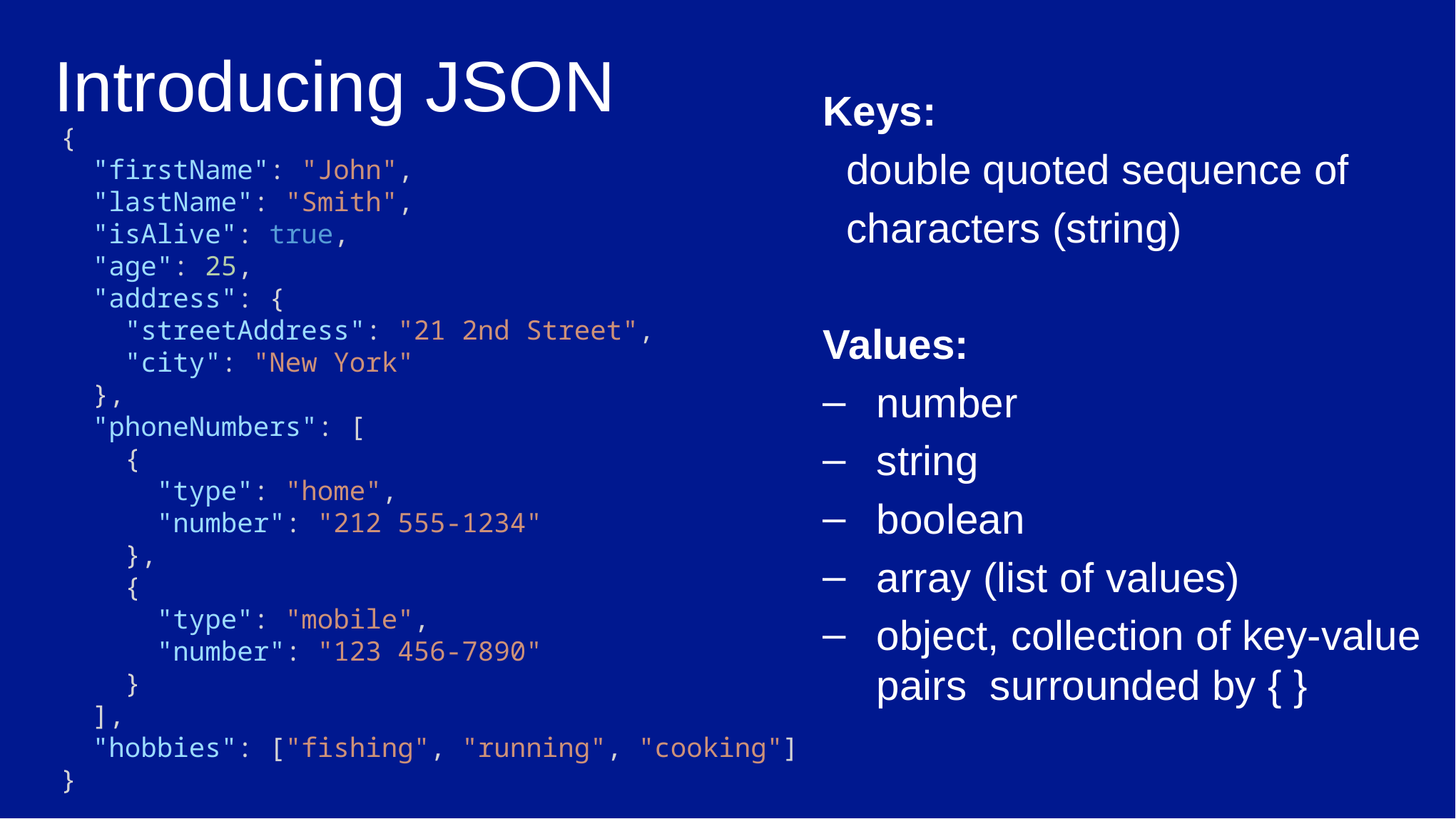

# Introducing JSON
Keys:
  double quoted sequence of
  characters (string)

Values:
number
string
boolean
array (list of values)
object, collection of key-value pairs  surrounded by { }
{
  "firstName": "John",
  "lastName": "Smith",
  "isAlive": true,
  "age": 25,
  "address": {
    "streetAddress": "21 2nd Street",
    "city": "New York"
  },
  "phoneNumbers": [
    {
      "type": "home",
      "number": "212 555-1234"
    },
    {
      "type": "mobile",
      "number": "123 456-7890"
    }
  ],
  "hobbies": ["fishing", "running", "cooking"]
}